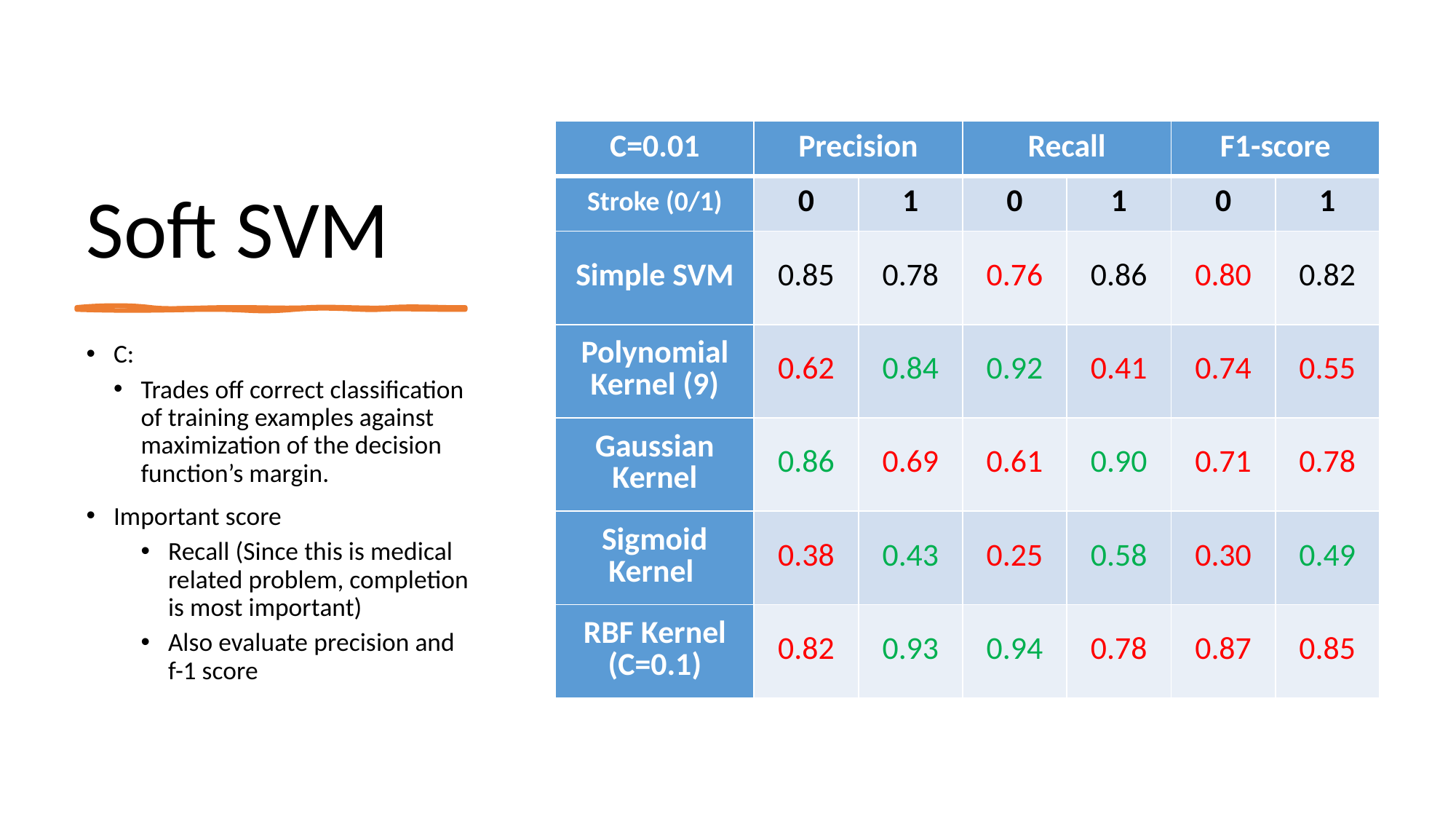

# Soft SVM
| C=0.01 | Precision |  | Recall |  | F1-score |  |
| --- | --- | --- | --- | --- | --- | --- |
| Stroke (0/1) | 0 | 1 | 0 | 1 | 0 | 1 |
| Simple SVM | 0.85 | 0.78 | 0.76 | 0.86 | 0.80 | 0.82 |
| Polynomial Kernel (9) | 0.62 | 0.84 | 0.92 | 0.41 | 0.74 | 0.55 |
| Gaussian Kernel | 0.86 | 0.69 | 0.61 | 0.90 | 0.71 | 0.78 |
| Sigmoid Kernel | 0.38 | 0.43 | 0.25 | 0.58 | 0.30 | 0.49 |
| RBF Kernel (C=0.1) | 0.82 | 0.93 | 0.94 | 0.78 | 0.87 | 0.85 |

C:
Trades off correct classification of training examples against maximization of the decision function’s margin.
Important score
Recall (Since this is medical related problem, completion is most important)
Also evaluate precision and f-1 score